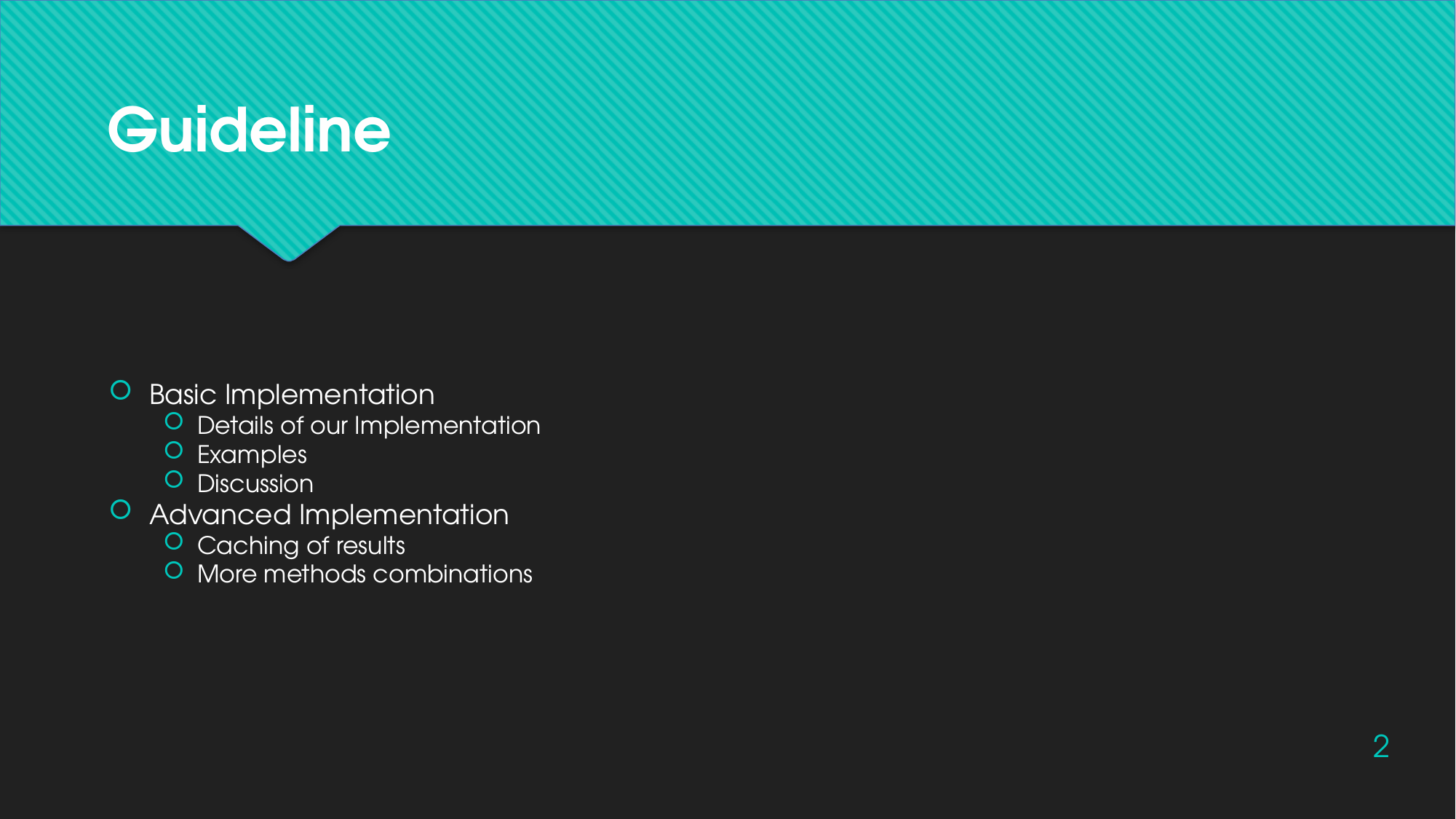

Guideline
Basic Implementation
Details of our Implementation
Examples
Discussion
Advanced Implementation
Caching of results
More methods combinations
2